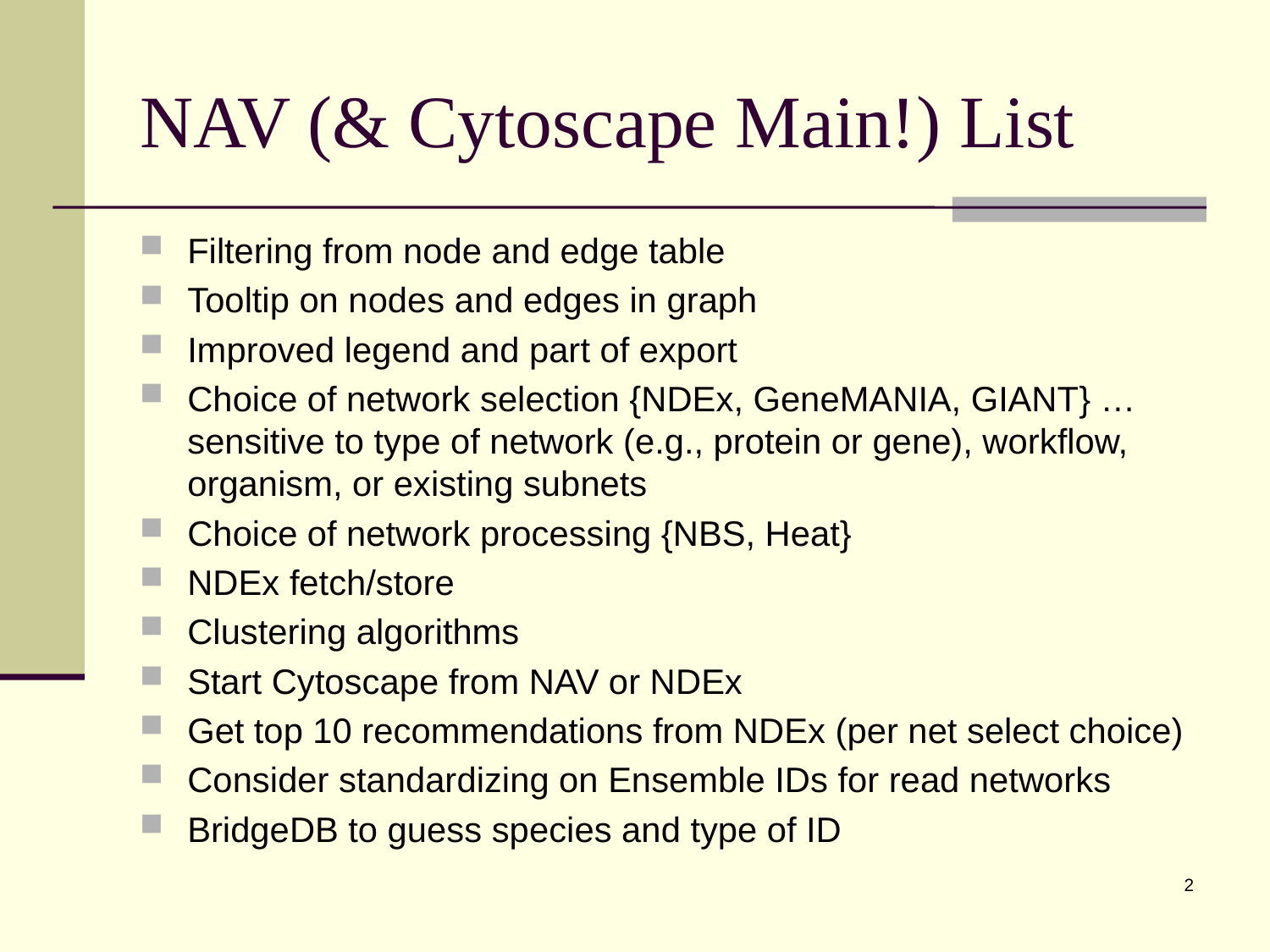

# NAV (& Cytoscape Main!) List
Filtering from node and edge table
Tooltip on nodes and edges in graph
Improved legend and part of export
Choice of network selection {NDEx, GeneMANIA, GIANT} … sensitive to type of network (e.g., protein or gene), workflow, organism, or existing subnets
Choice of network processing {NBS, Heat}
NDEx fetch/store
Clustering algorithms
Start Cytoscape from NAV or NDEx
Get top 10 recommendations from NDEx (per net select choice)
Consider standardizing on Ensemble IDs for read networks
BridgeDB to guess species and type of ID

2